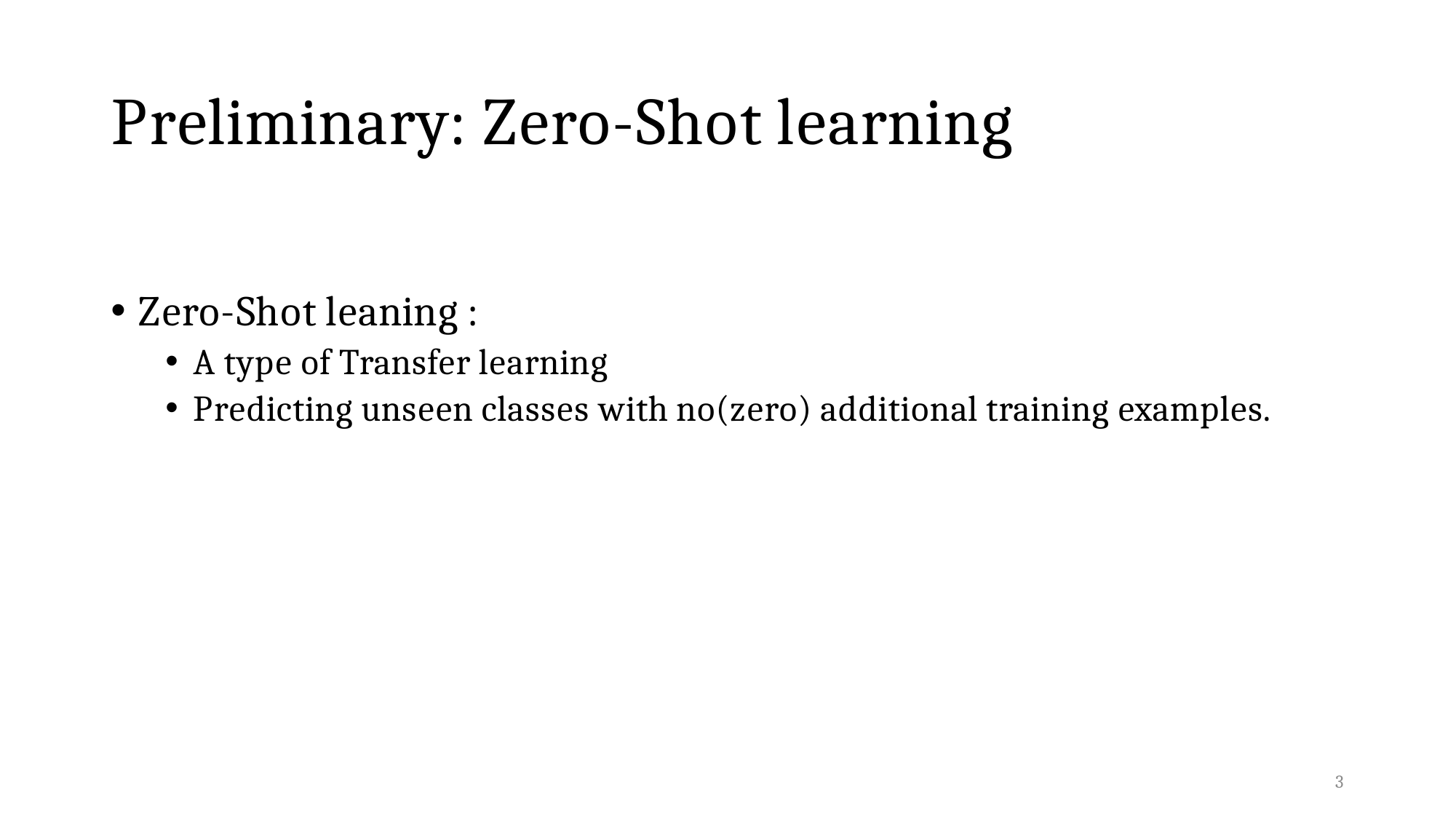

# Preliminary: Zero-Shot learning

Zero-Shot leaning :
A type of Transfer learning
Predicting unseen classes with no(zero) additional training examples.

3